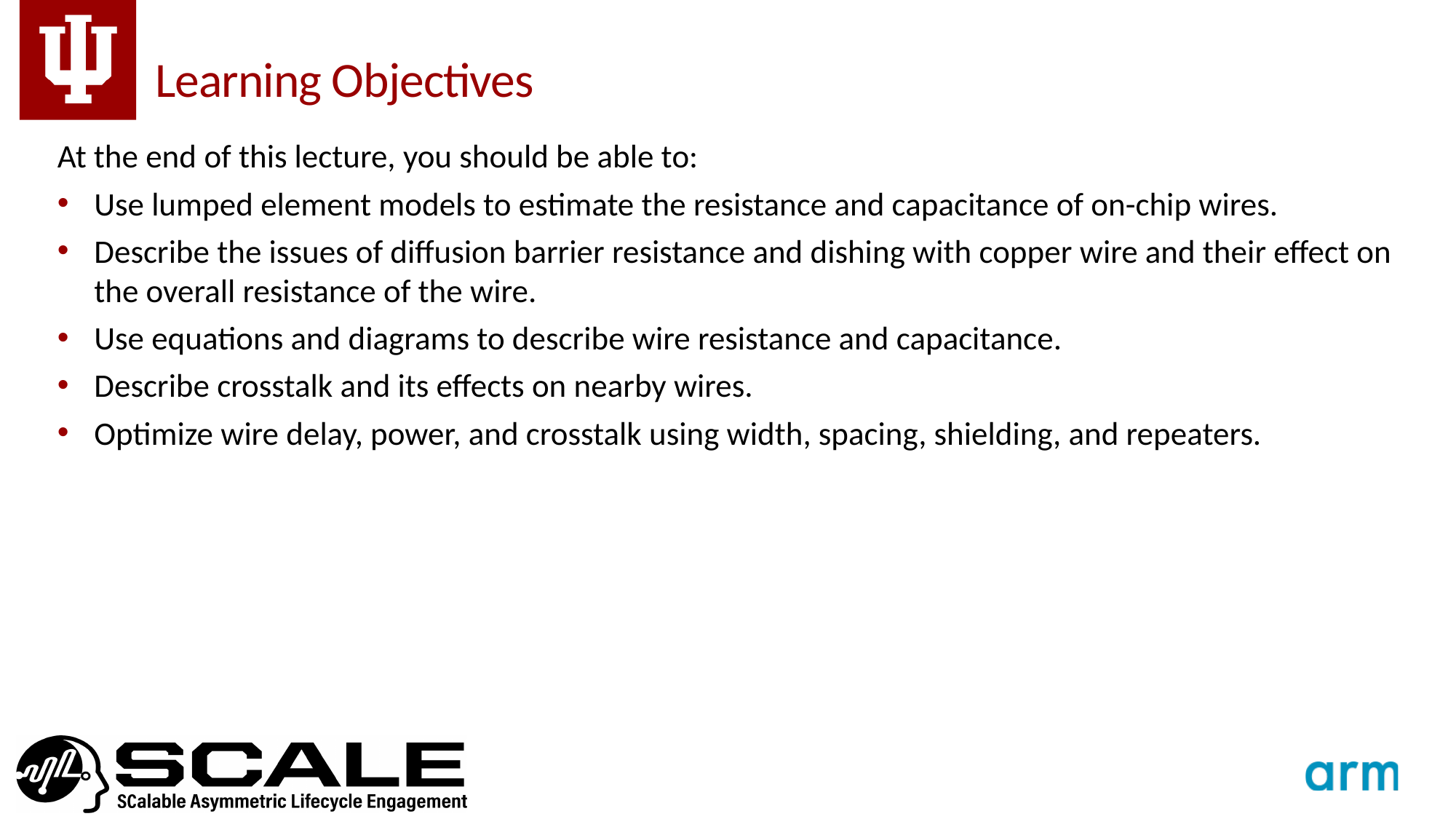

# Learning Objectives
At the end of this lecture, you should be able to:
Use lumped element models to estimate the resistance and capacitance of on-chip wires.
Describe the issues of diffusion barrier resistance and dishing with copper wire and their effect on the overall resistance of the wire.
Use equations and diagrams to describe wire resistance and capacitance.
Describe crosstalk and its effects on nearby wires.
Optimize wire delay, power, and crosstalk using width, spacing, shielding, and repeaters.